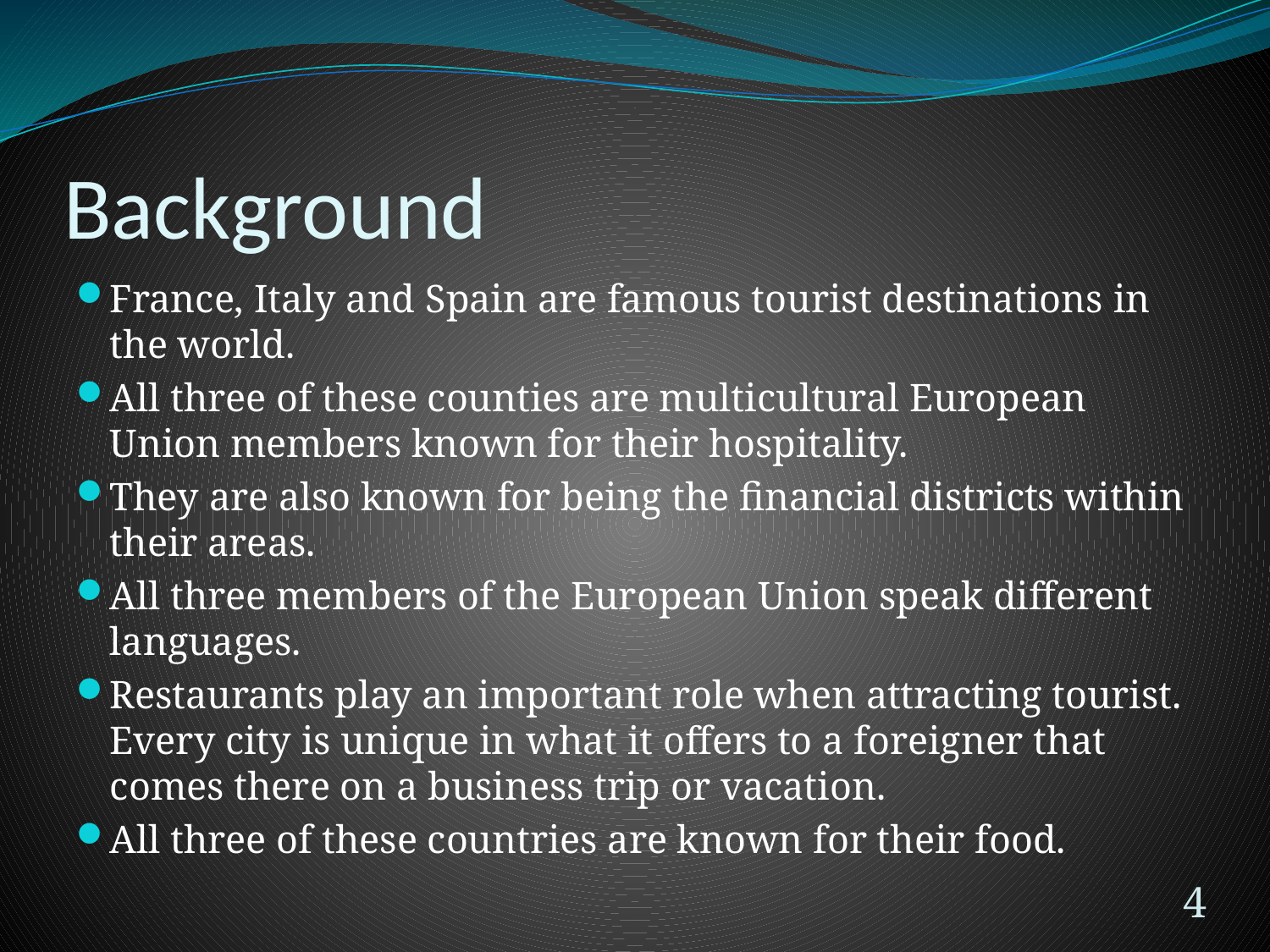

# Background
France, Italy and Spain are famous tourist destinations in the world.
All three of these counties are multicultural European Union members known for their hospitality.
They are also known for being the financial districts within their areas.
All three members of the European Union speak different languages.
Restaurants play an important role when attracting tourist. Every city is unique in what it offers to a foreigner that comes there on a business trip or vacation.
All three of these countries are known for their food.
4